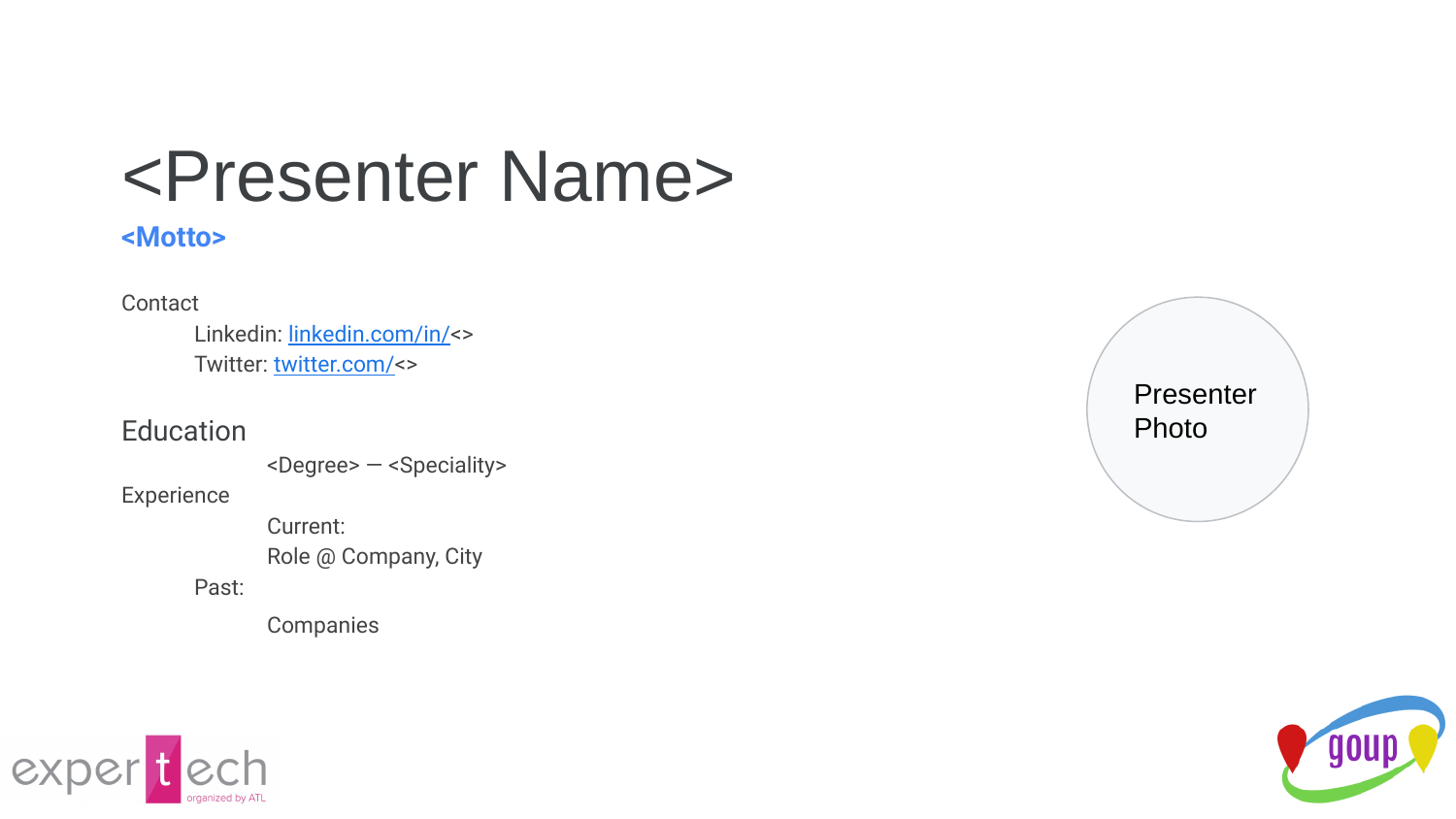

# <Presenter Name>
<Motto>

Contact
Linkedin: linkedin.com/in/<>
Twitter: twitter.com/<>
Education
	<Degree> — <Speciality>
Experience
	Current:
Role @ Company, City
Past:
Companies

Presenter Photo